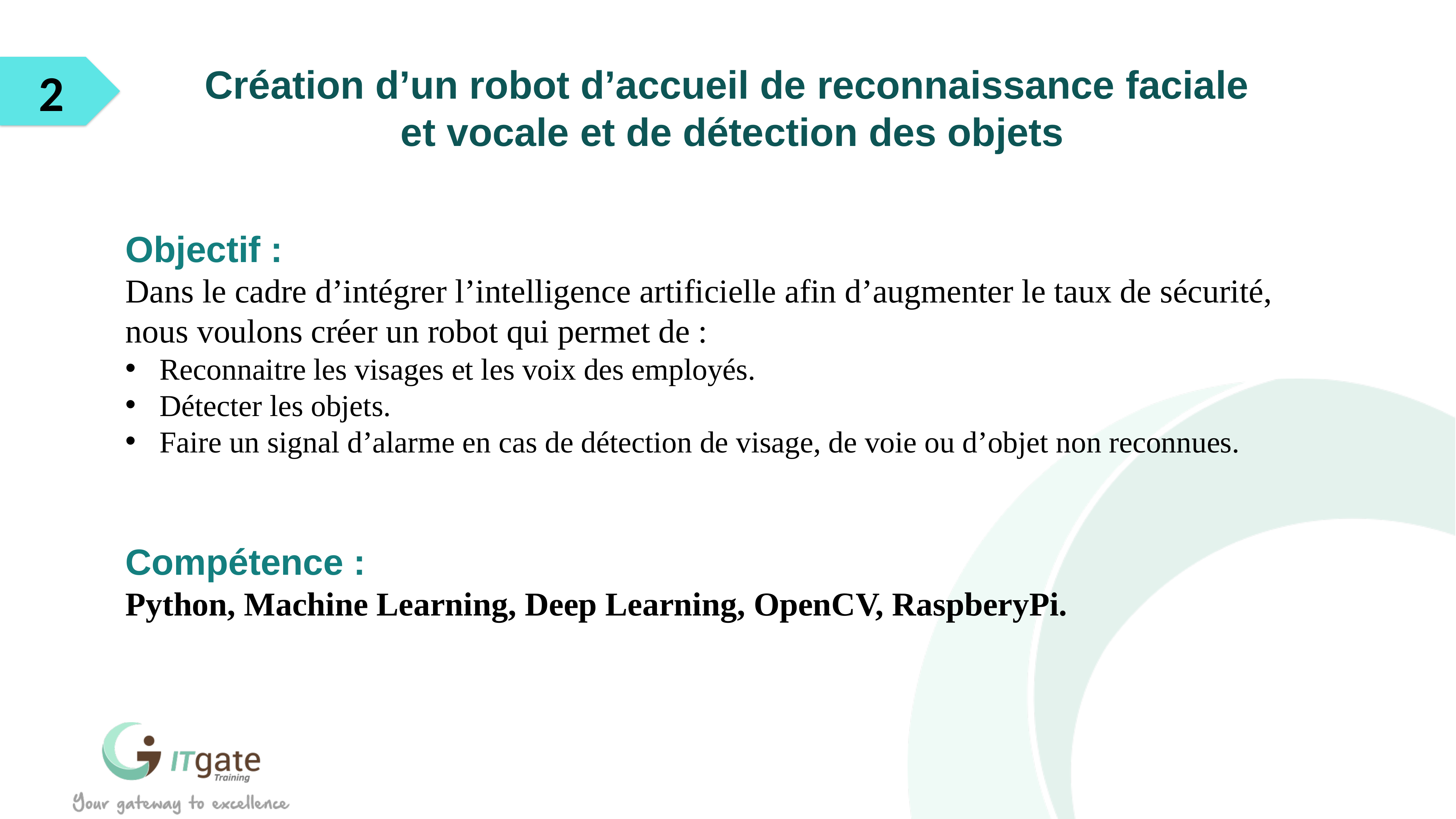

2
Création d’un robot d’accueil de reconnaissance faciale
et vocale et de détection des objets
Objectif :
Dans le cadre d’intégrer l’intelligence artificielle afin d’augmenter le taux de sécurité, nous voulons créer un robot qui permet de :
Reconnaitre les visages et les voix des employés.
Détecter les objets.
Faire un signal d’alarme en cas de détection de visage, de voie ou d’objet non reconnues.

Compétence :
Python, Machine Learning, Deep Learning, OpenCV, RaspberyPi.